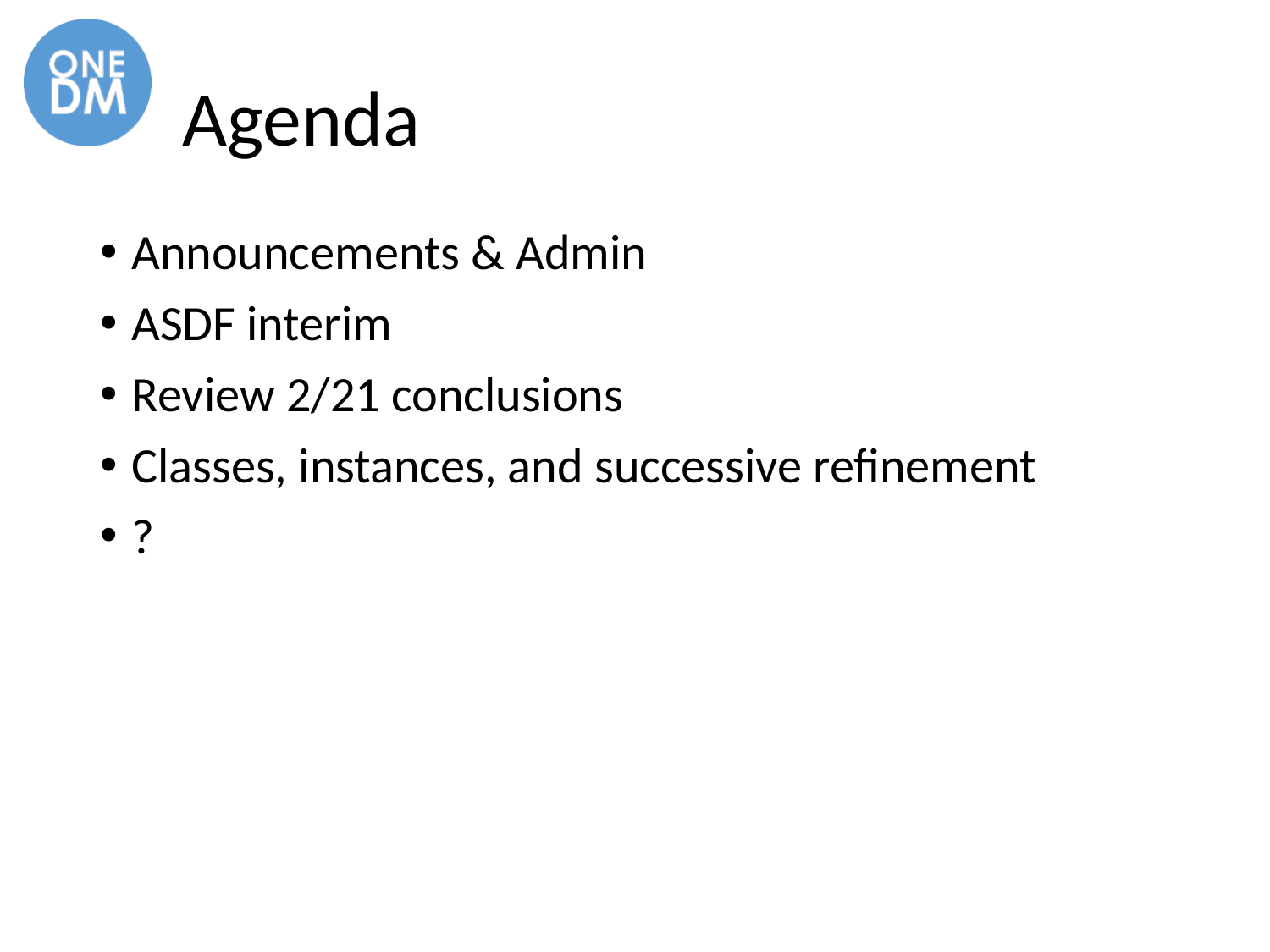

# Agenda
Announcements & Admin
ASDF interim
Review 2/21 conclusions
Classes, instances, and successive refinement
?